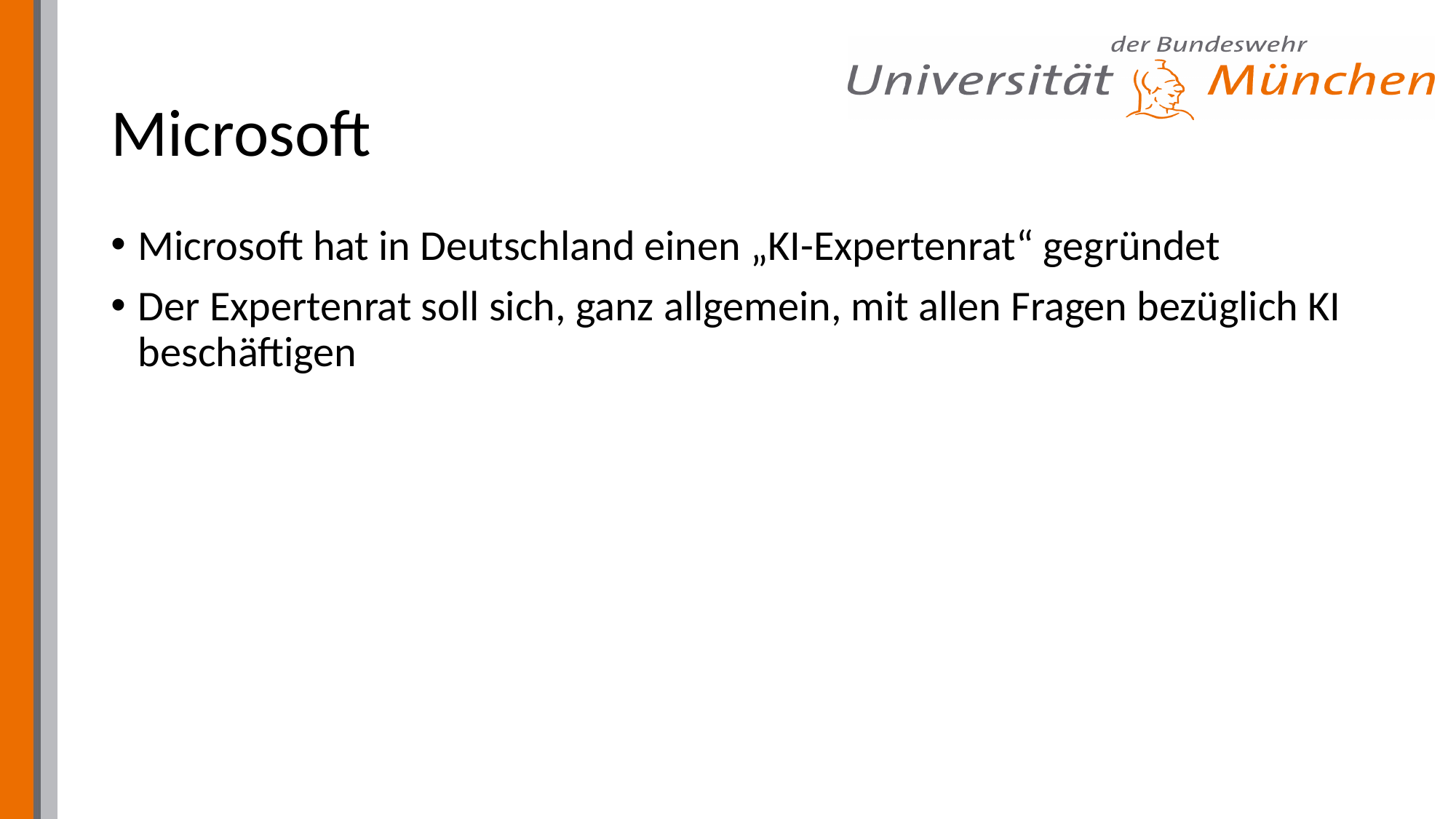

# Microsoft
Microsoft hat in Deutschland einen „KI-Expertenrat“ gegründet
Der Expertenrat soll sich, ganz allgemein, mit allen Fragen bezüglich KI beschäftigen